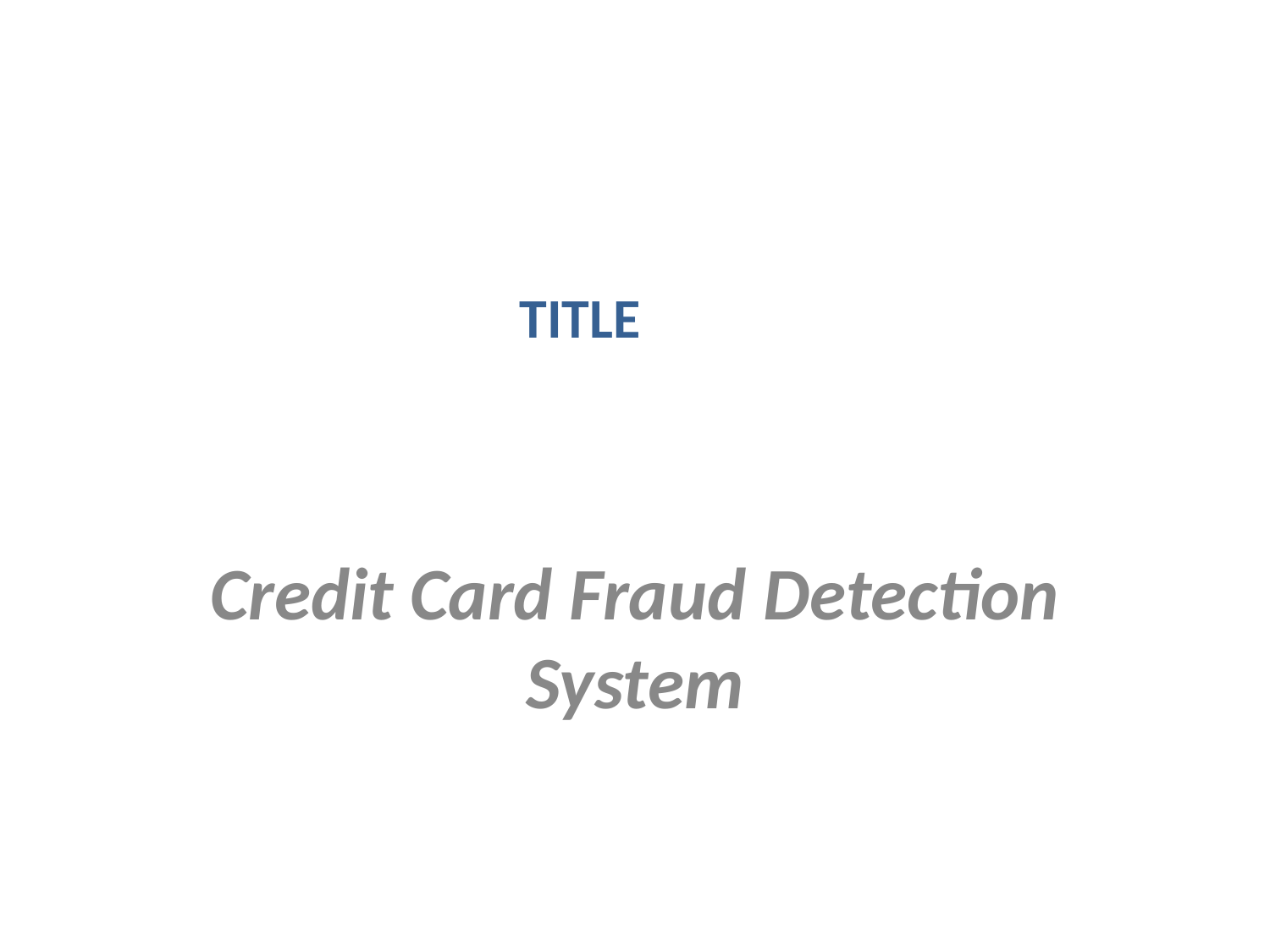

#
TITLE
Credit Card Fraud Detection System